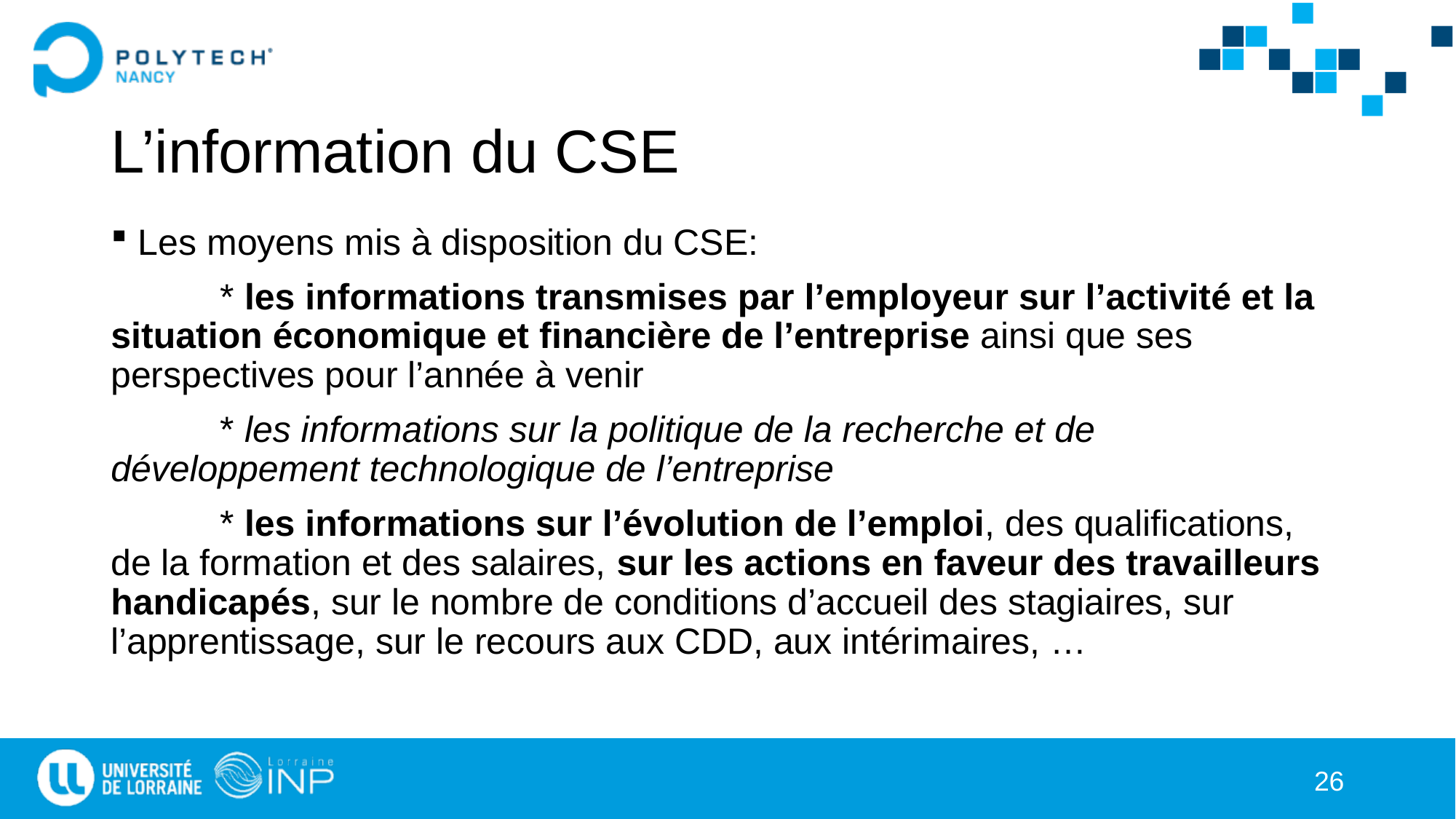

# L’information du CSE
Les moyens mis à disposition du CSE:
	* les informations transmises par l’employeur sur l’activité et la situation économique et financière de l’entreprise ainsi que ses perspectives pour l’année à venir
	* les informations sur la politique de la recherche et de développement technologique de l’entreprise
	* les informations sur l’évolution de l’emploi, des qualifications, de la formation et des salaires, sur les actions en faveur des travailleurs handicapés, sur le nombre de conditions d’accueil des stagiaires, sur l’apprentissage, sur le recours aux CDD, aux intérimaires, …